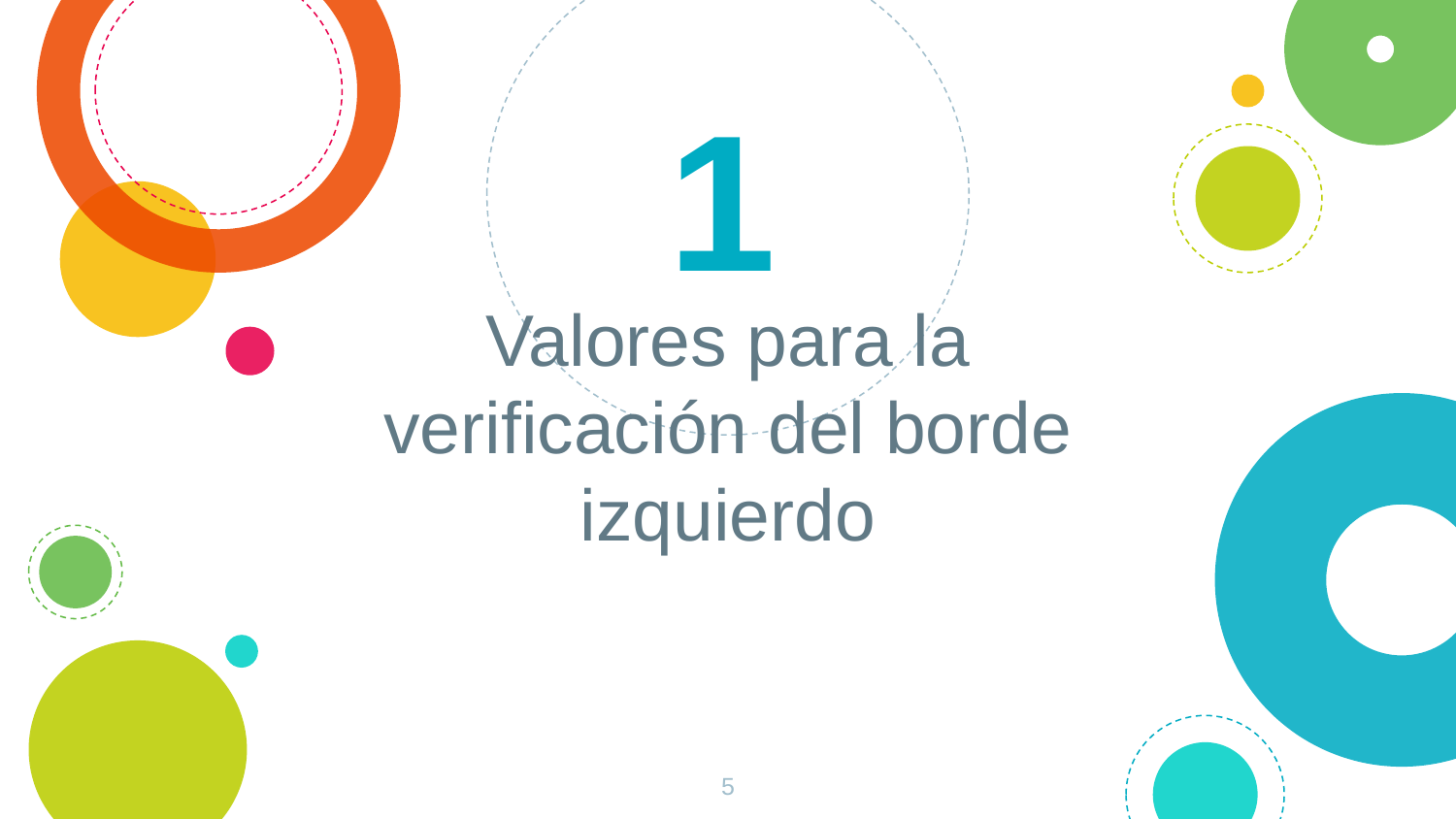

1
# Valores para la verificación del borde izquierdo
5